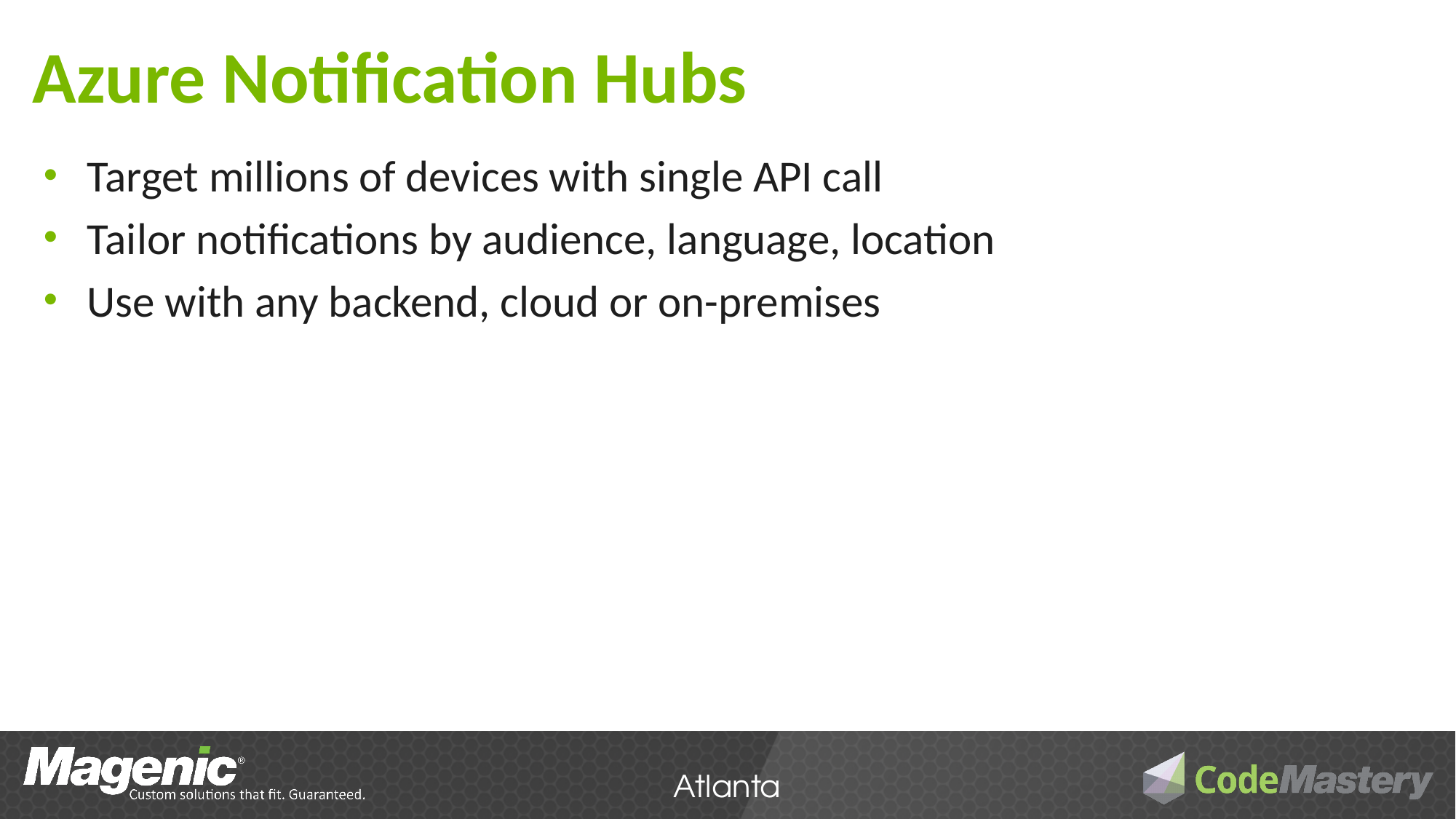

# Azure Notification Hubs
Target millions of devices with single API call
Tailor notifications by audience, language, location
Use with any backend, cloud or on-premises